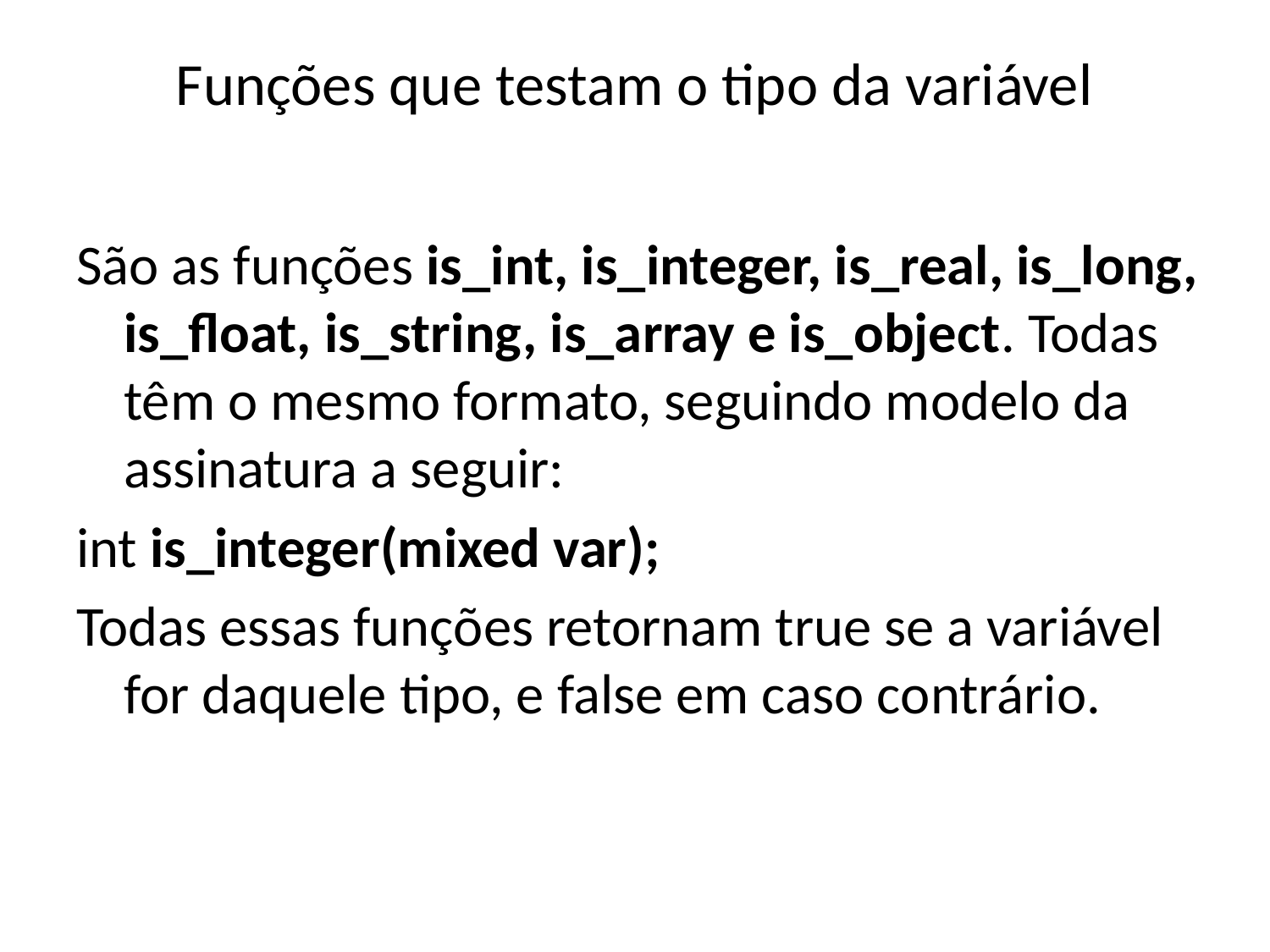

# Funções que testam o tipo da variável
São as funções is_int, is_integer, is_real, is_long, is_float, is_string, is_array e is_object. Todas têm o mesmo formato, seguindo modelo da assinatura a seguir:
int is_integer(mixed var);
Todas essas funções retornam true se a variável for daquele tipo, e false em caso contrário.